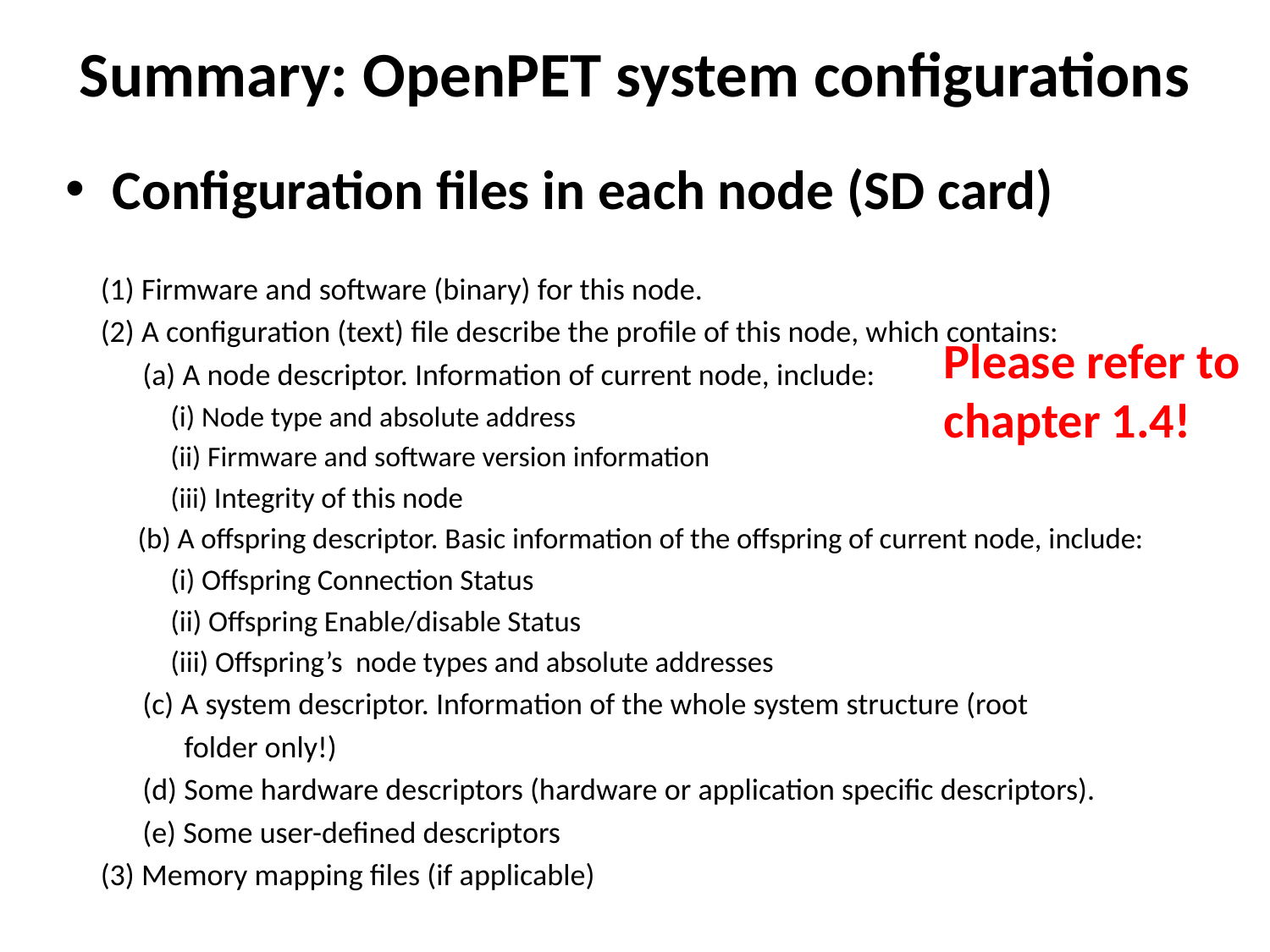

# Summary: OpenPET system configurations
Configuration files in each node (SD card)

     (1) Firmware and software (binary) for this node.
     (2) A configuration (text) file describe the profile of this node, which contains:
           (a) A node descriptor. Information of current node, include:
                (i) Node type and absolute address
                (ii) Firmware and software version information
                (iii) Integrity of this node
           (b) A offspring descriptor. Basic information of the offspring of current node, include:
                (i) Offspring Connection Status
                (ii) Offspring Enable/disable Status
                (iii) Offspring’s  node types and absolute addresses
           (c) A system descriptor. Information of the whole system structure (root
                 folder only!)
           (d) Some hardware descriptors (hardware or application specific descriptors).
           (e) Some user-defined descriptors
     (3) Memory mapping files (if applicable)
Please refer to chapter 1.4!